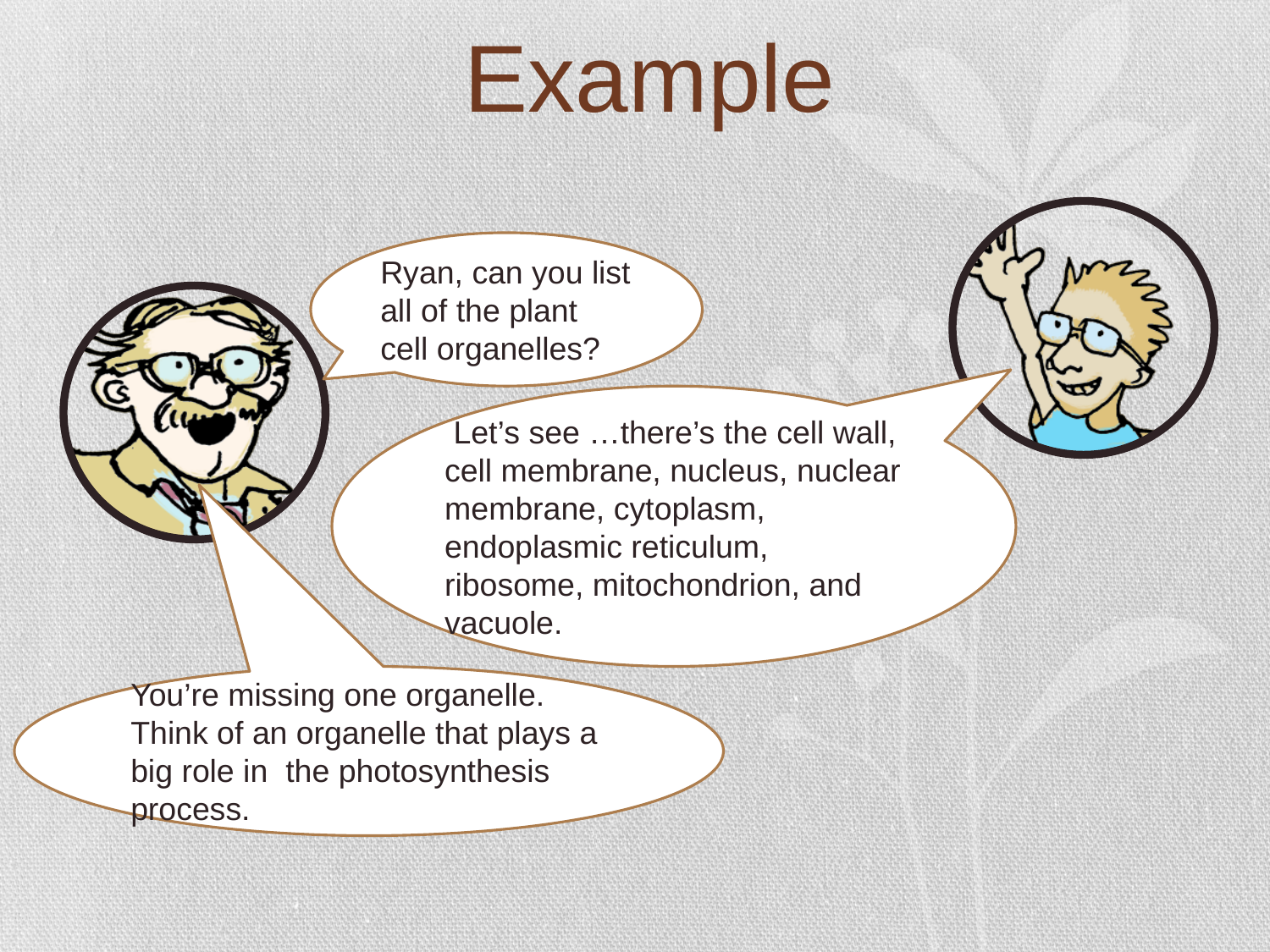

Example

Ryan, can you list all of the plant cell organelles?

 Let’s see …there’s the cell wall, cell membrane, nucleus, nuclear membrane, cytoplasm, endoplasmic reticulum, ribosome, mitochondrion, and vacuole.
You’re missing one organelle. Think of an organelle that plays a big role in  the photosynthesis process.